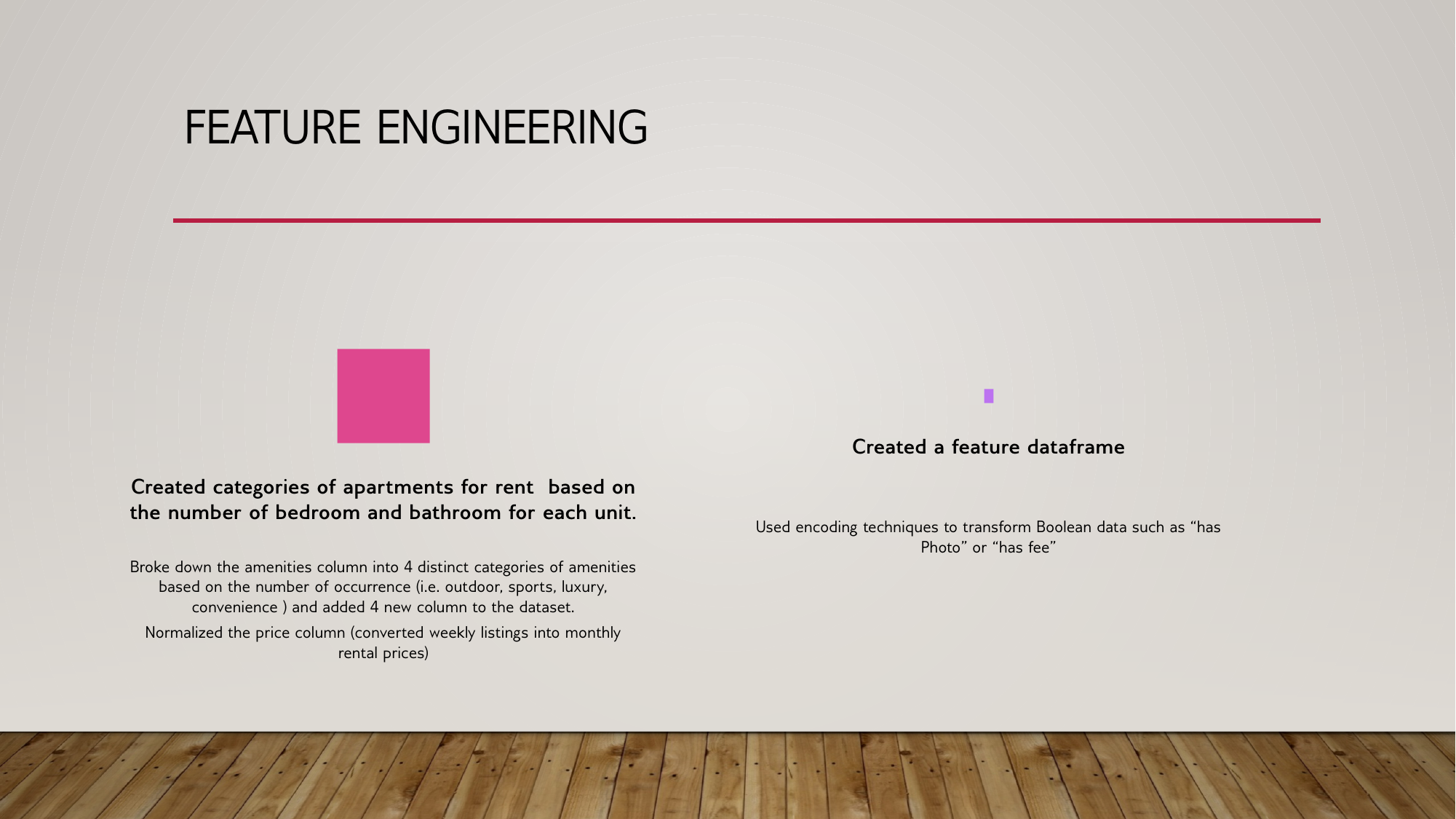

# Feature Engineering
Created categories of apartments for rent  based on the number of bedroom and bathroom for each unit.
Broke down the amenities column into 4 distinct categories of amenities based on the number of occurrence (i.e. outdoor, sports, luxury, convenience ) and added 4 new column to the dataset.
Normalized the price column (converted weekly listings into monthly rental prices)
Created a feature dataframe
Used encoding techniques to transform Boolean data such as “has Photo” or “has fee”